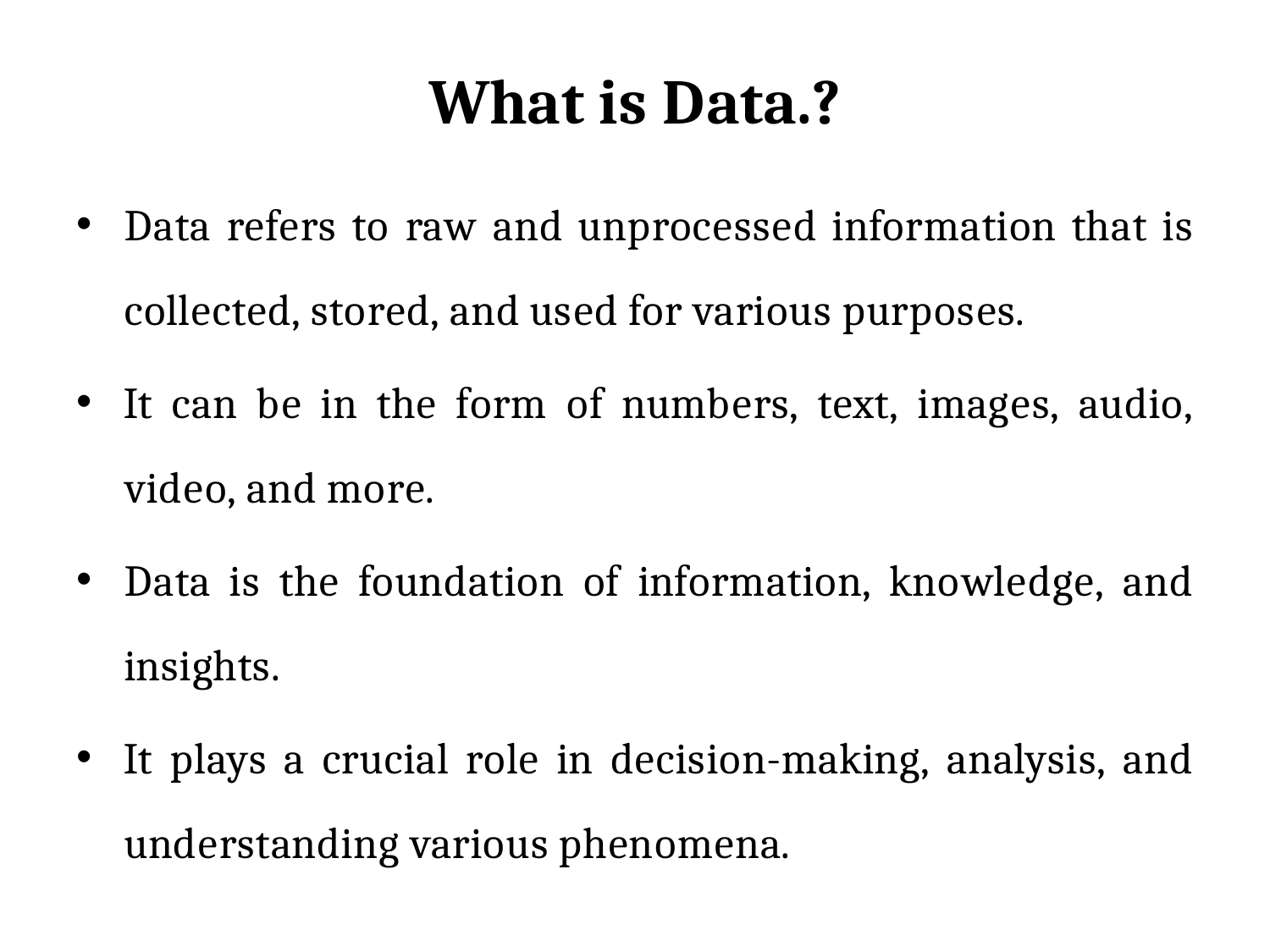

# What is Data.?
Data refers to raw and unprocessed information that is collected, stored, and used for various purposes.
It can be in the form of numbers, text, images, audio, video, and more.
Data is the foundation of information, knowledge, and insights.
It plays a crucial role in decision-making, analysis, and understanding various phenomena.